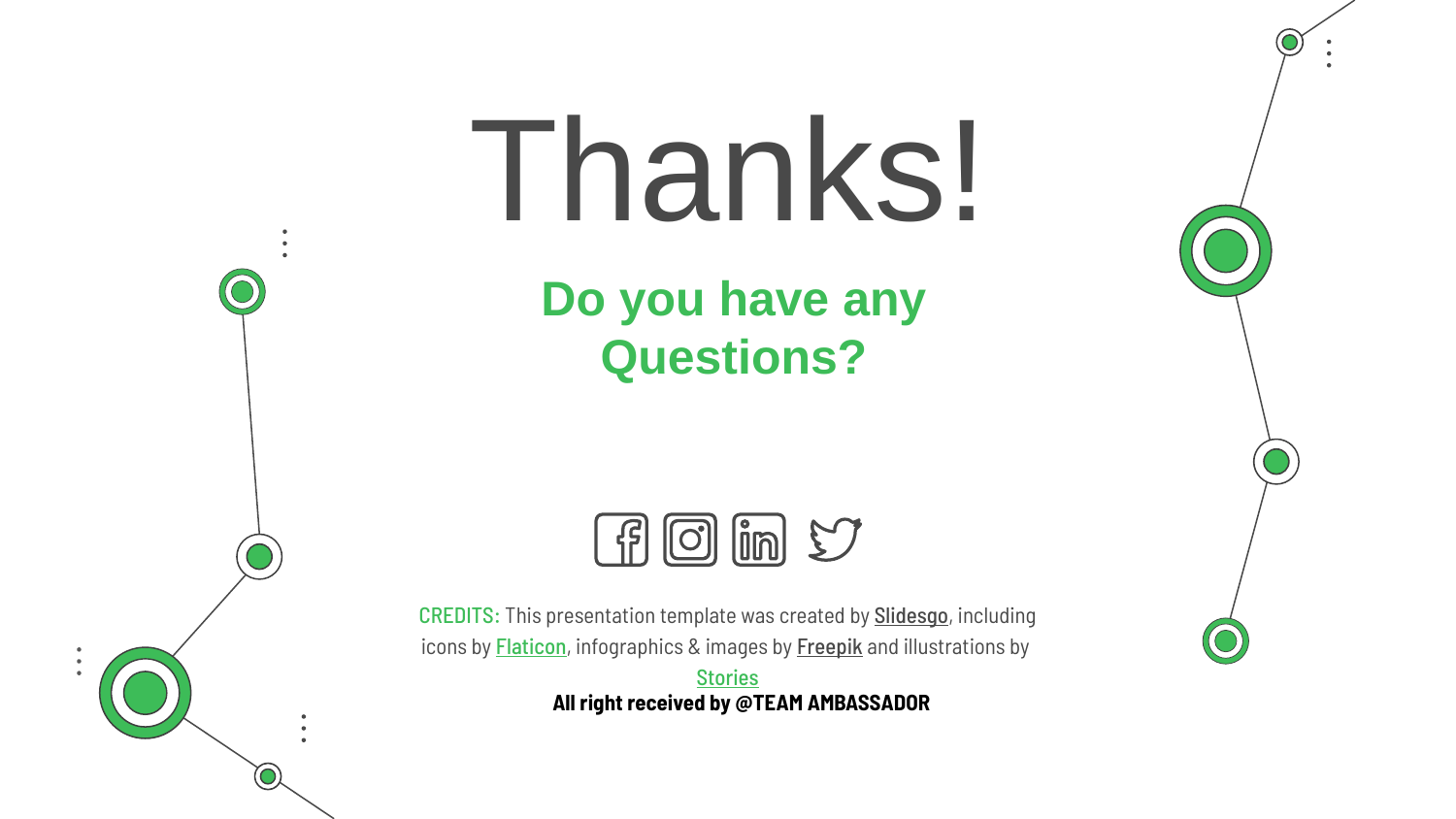

# Thanks!
Do you have any Questions?

All right received by @TEAM AMBASSADOR